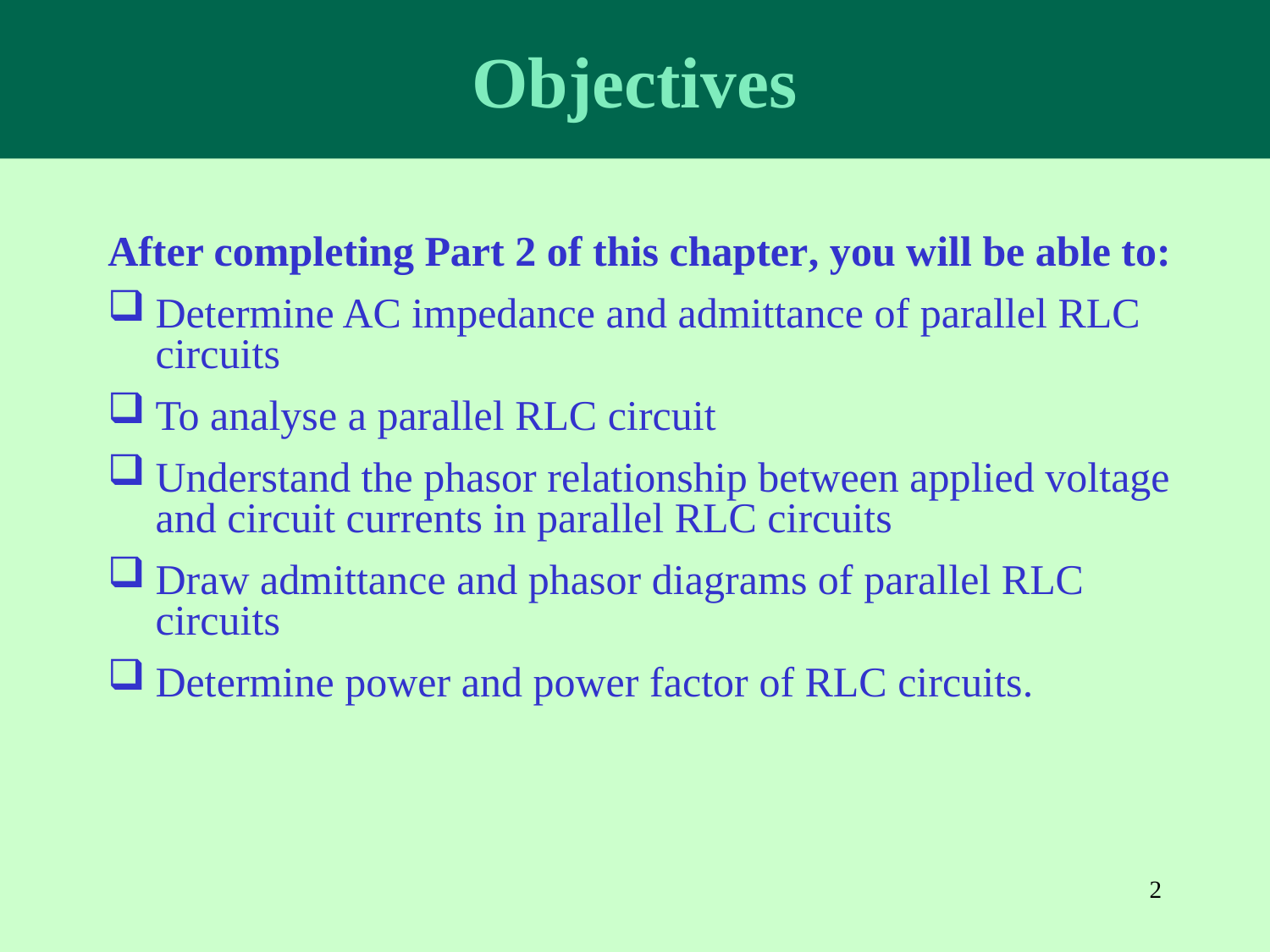

Objectives
After completing Part 2 of this chapter, you will be able to:
Determine AC impedance and admittance of parallel RLC circuits
To analyse a parallel RLC circuit
Understand the phasor relationship between applied voltage and circuit currents in parallel RLC circuits
Draw admittance and phasor diagrams of parallel RLC circuits
Determine power and power factor of RLC circuits.

2